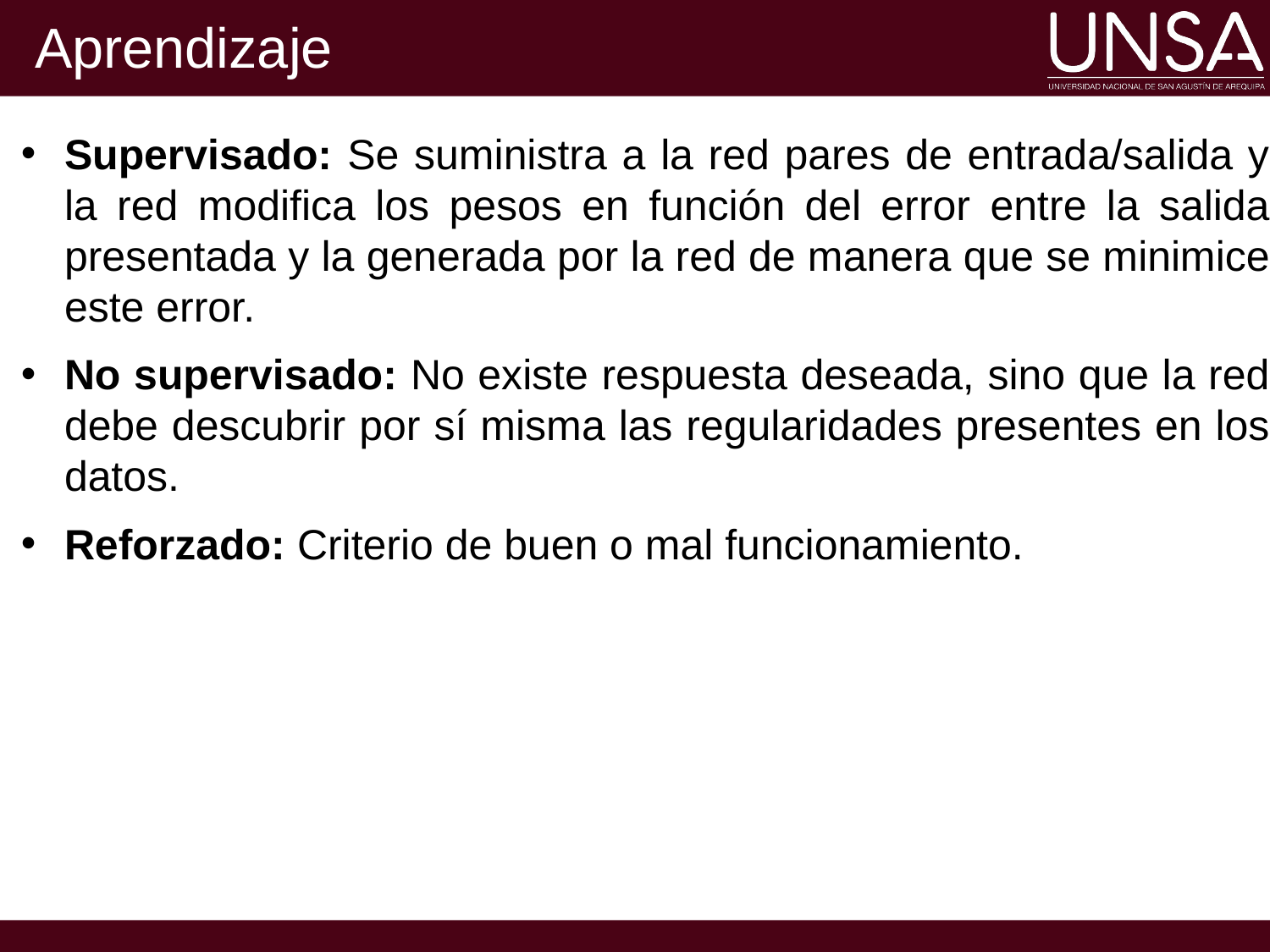

# Aprendizaje
Supervisado: Se suministra a la red pares de entrada/salida y la red modifica los pesos en función del error entre la salida presentada y la generada por la red de manera que se minimice este error.
No supervisado: No existe respuesta deseada, sino que la red debe descubrir por sí misma las regularidades presentes en los datos.
Reforzado: Criterio de buen o mal funcionamiento.